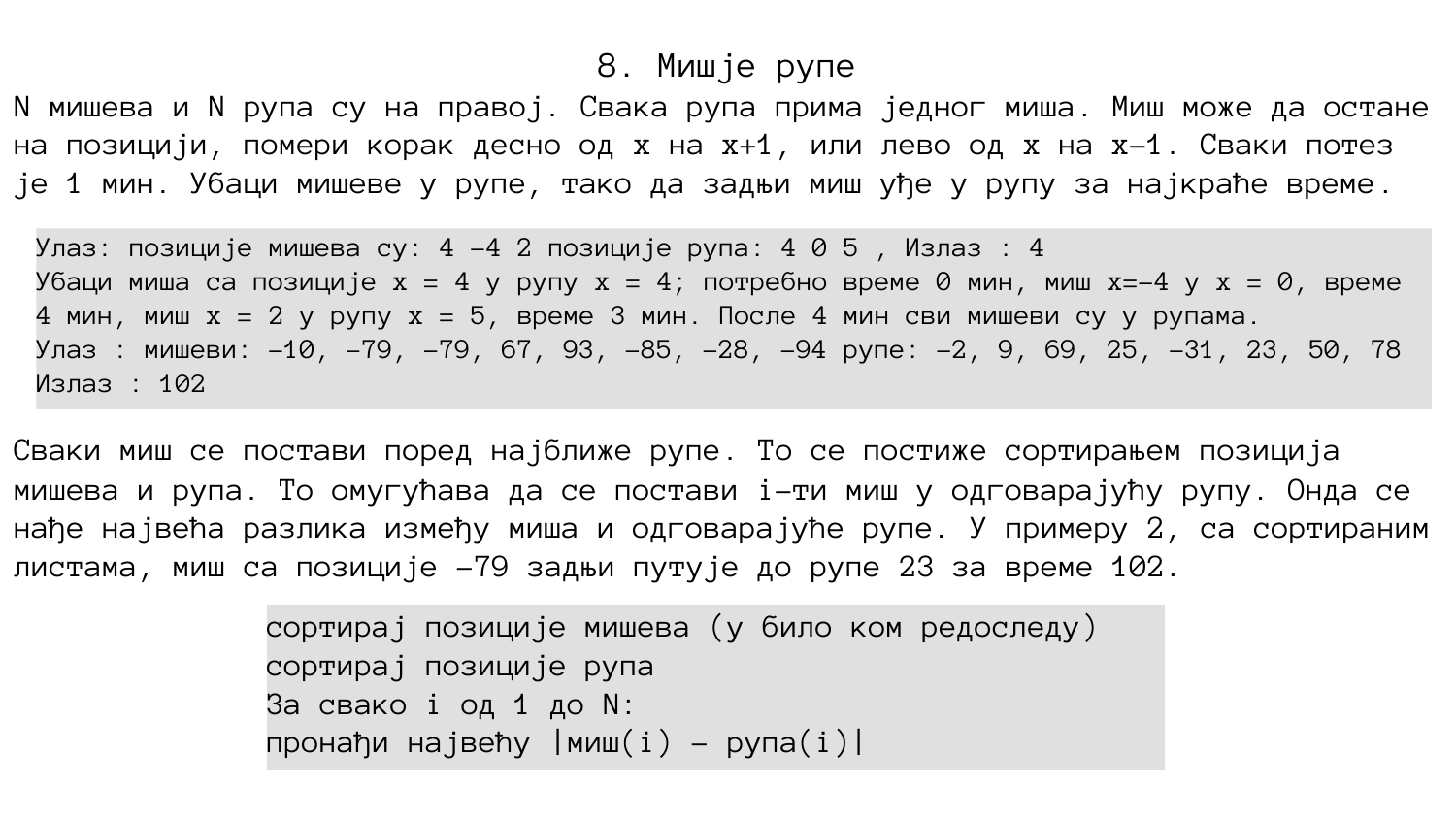

8. Мишје рупе
N мишева и N рупа су на правој. Свака рупа прима једног миша. Миш може да остане на позицији, помери корак десно од x на x+1, или лево од x на x-1. Сваки потез je 1 мин. Убаци мишеве у рупе, тако да задњи миш уђе у рупу за најкраће време.
Улаз: позиције мишева су: 4 -4 2 позиције рупа: 4 0 5 , Излаз : 4
Убаци миша са позиције x = 4 у рупу x = 4; потребно време 0 мин, миш x=-4 у x = 0, време  4 мин, миш x = 2 у рупу x = 5, време 3 мин. После 4 мин сви мишеви су у рупама.
Улаз : мишеви: -10, -79, -79, 67, 93, -85, -28, -94 рупе: -2, 9, 69, 25, -31, 23, 50, 78 Излаз : 102
Сваки миш се постави поред најближе рупе. То се постиже сортирањем позиција мишева и рупа. То омугућава да се постави i-ти миш у одговарајућу рупу. Онда се нађе највећа разлика између миша и одговарајуће рупе. У примеру 2, са сортираним листама, миш са позиције -79 задњи путује до рупе 23 за време 102.
сортирај позиције мишева (у било ком редоследу)
сортирај позиције рупа
За свако i од 1 до N:
пронађи највећу |миш(i) - рупа(i)|